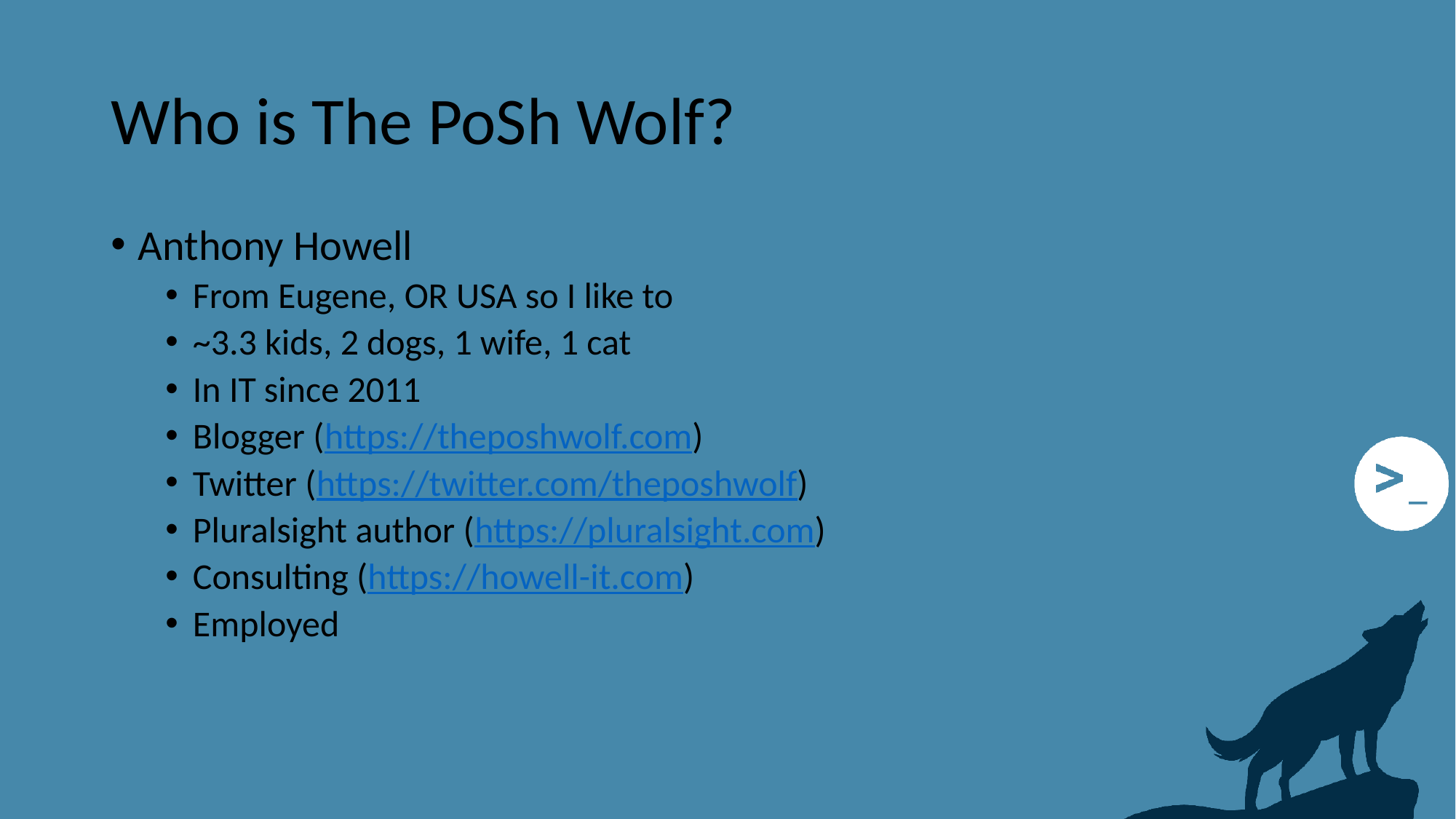

# Who is The PoSh Wolf?
Anthony Howell
From Eugene, OR USA so I like to
~3.3 kids, 2 dogs, 1 wife, 1 cat
In IT since 2011
Blogger (https://theposhwolf.com)
Twitter (https://twitter.com/theposhwolf)
Pluralsight author (https://pluralsight.com)
Consulting (https://howell-it.com)
Employed